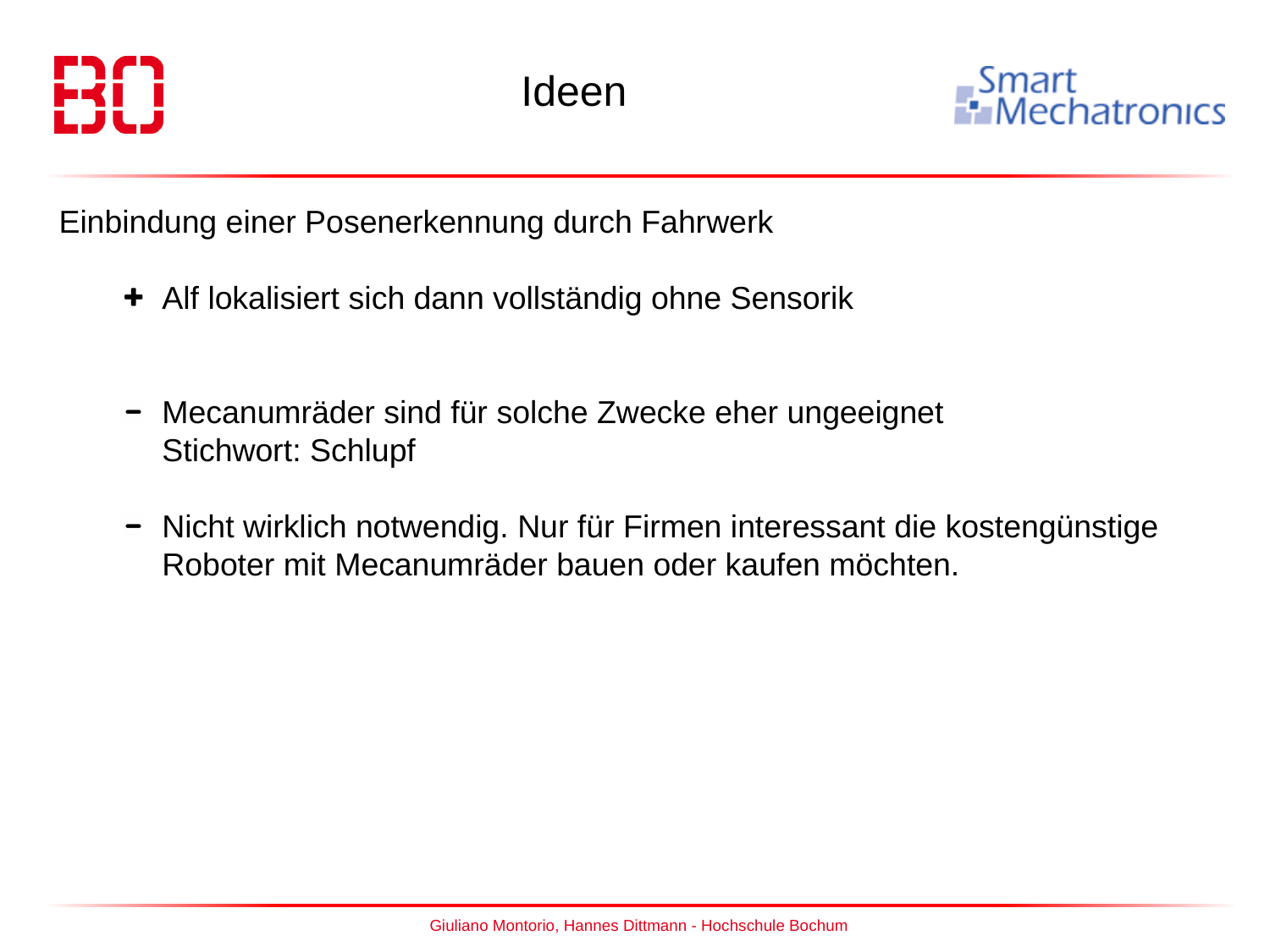

Ideen
Einbindung einer Posenerkennung durch Fahrwerk

Alf lokalisiert sich dann vollständig ohne Sensorik

Mecanumräder sind für solche Zwecke eher ungeeignet
Stichwort: Schlupf

Nicht wirklich notwendig. Nur für Firmen interessant die kostengünstige Roboter mit Mecanumräder bauen oder kaufen möchten.